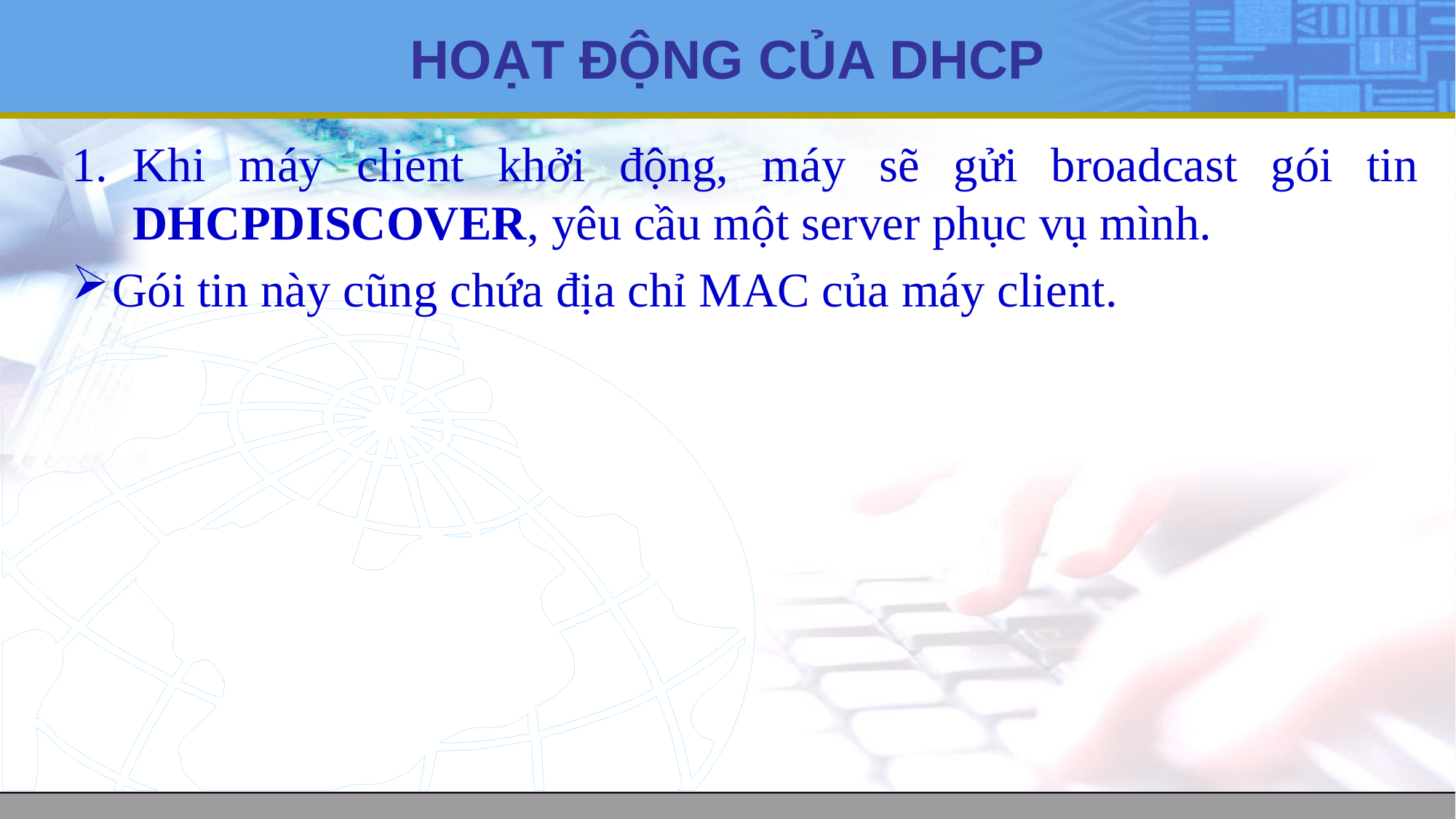

# HOẠT ĐỘNG CỦA DHCP
Khi máy client khởi động, máy sẽ gửi broadcast gói tin DHCPDISCOVER, yêu cầu một server phục vụ mình.
Gói tin này cũng chứa địa chỉ MAC của máy client.